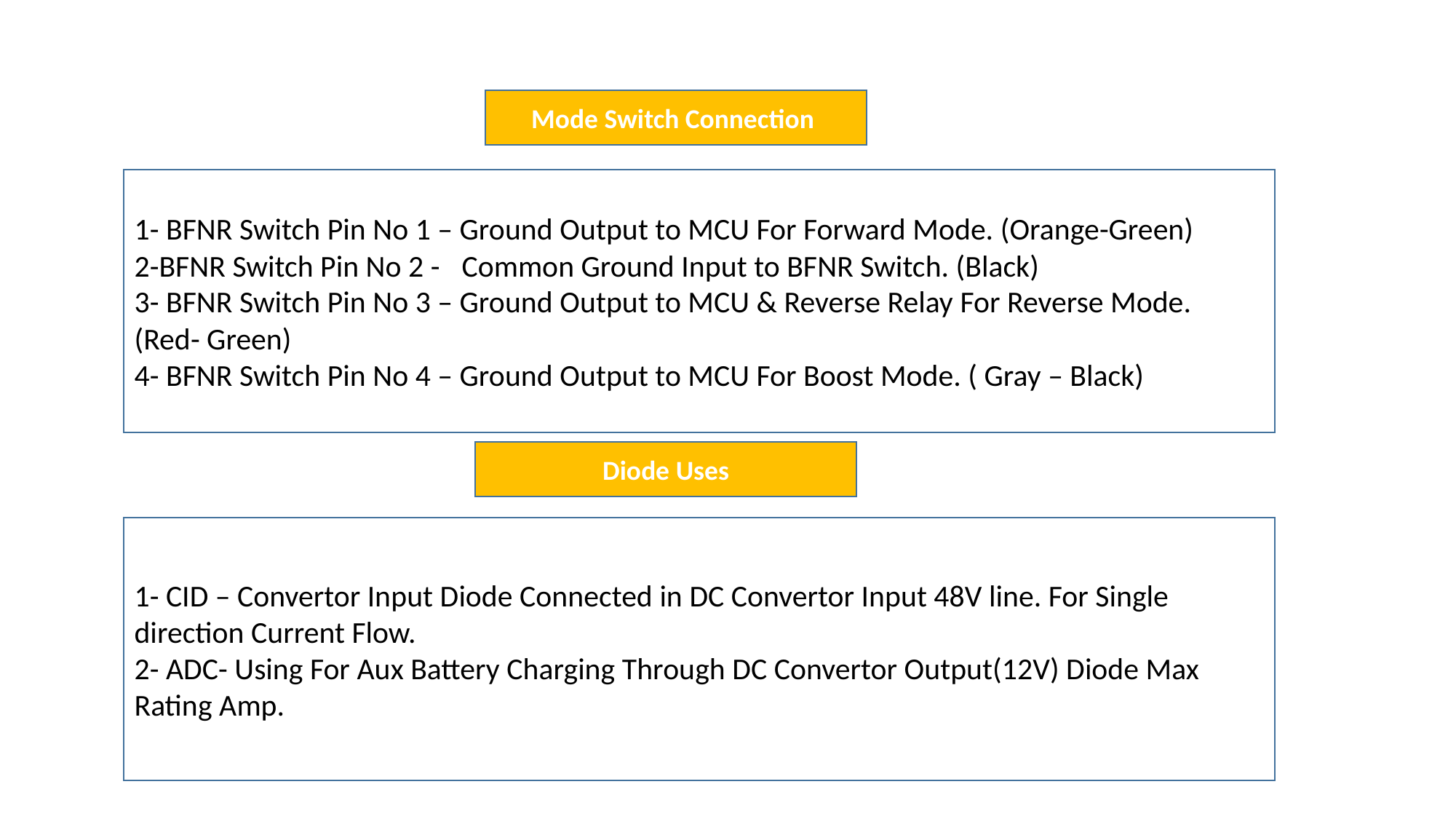

Mode Switch Connection
1- BFNR Switch Pin No 1 – Ground Output to MCU For Forward Mode. (Orange-Green)
2-BFNR Switch Pin No 2 - 	Common Ground Input to BFNR Switch. (Black)
3- BFNR Switch Pin No 3 – Ground Output to MCU & Reverse Relay For Reverse Mode. (Red- Green)
4- BFNR Switch Pin No 4 – Ground Output to MCU For Boost Mode. ( Gray – Black)
Diode Uses
1- CID – Convertor Input Diode Connected in DC Convertor Input 48V line. For Single direction Current Flow.
2- ADC- Using For Aux Battery Charging Through DC Convertor Output(12V) Diode Max Rating Amp.